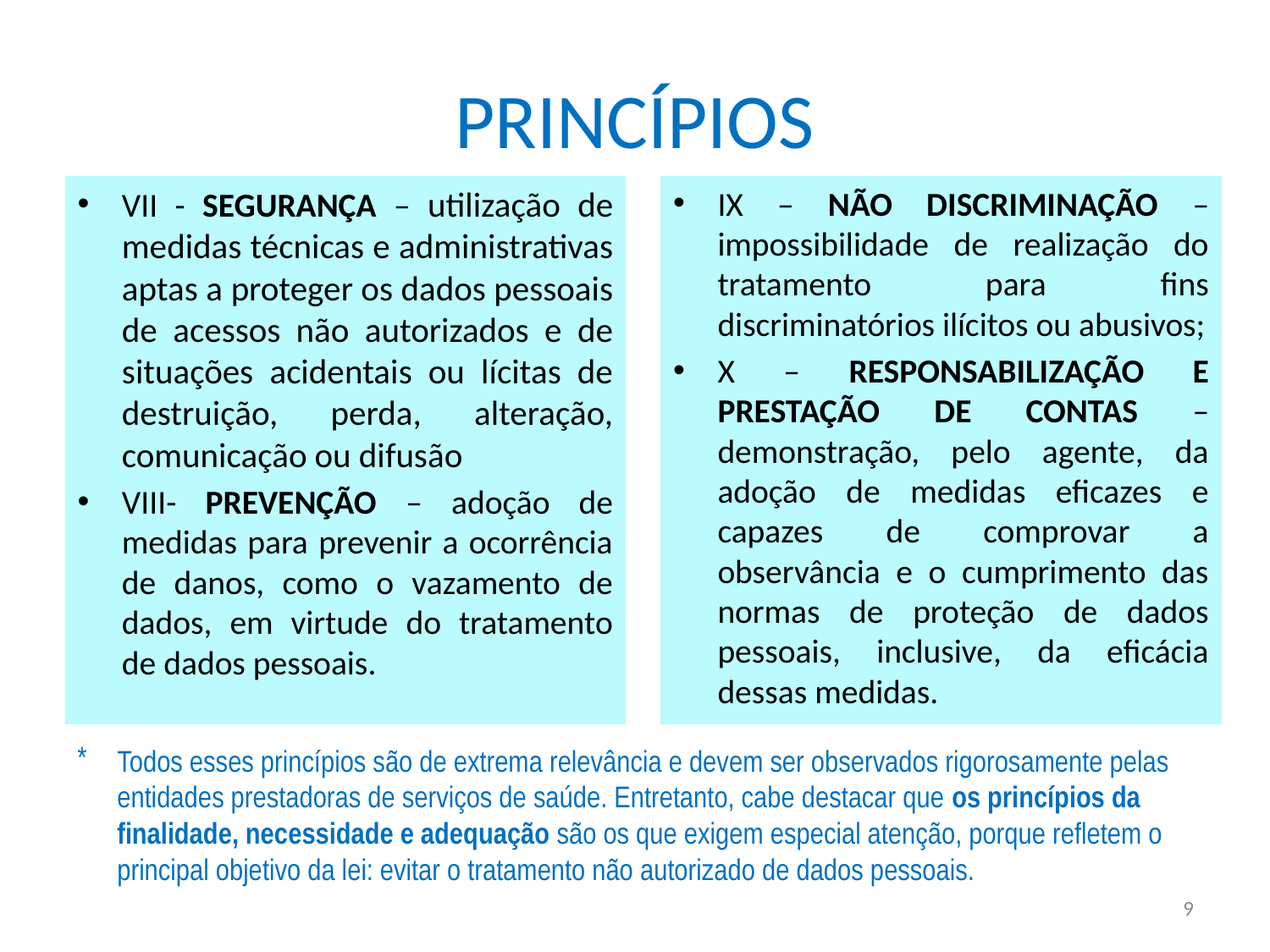

# PRINCÍPIOS
VII - SEGURANÇA – utilização de medidas técnicas e administrativas aptas a proteger os dados pessoais de acessos não autorizados e de situações acidentais ou lícitas de destruição, perda, alteração, comunicação ou difusão
VIII- PREVENÇÃO – adoção de medidas para prevenir a ocorrência de danos, como o vazamento de dados, em virtude do tratamento de dados pessoais.
IX – NÃO DISCRIMINAÇÃO – impossibilidade de realização do tratamento para fins discriminatórios ilícitos ou abusivos;
X – RESPONSABILIZAÇÃO E PRESTAÇÃO DE CONTAS – demonstração, pelo agente, da adoção de medidas eficazes e capazes de comprovar a observância e o cumprimento das normas de proteção de dados pessoais, inclusive, da eficácia dessas medidas.
Todos esses princípios são de extrema relevância e devem ser observados rigorosamente pelas entidades prestadoras de serviços de saúde. Entretanto, cabe destacar que os princípios da finalidade, necessidade e adequação são os que exigem especial atenção, porque refletem o principal objetivo da lei: evitar o tratamento não autorizado de dados pessoais.
9